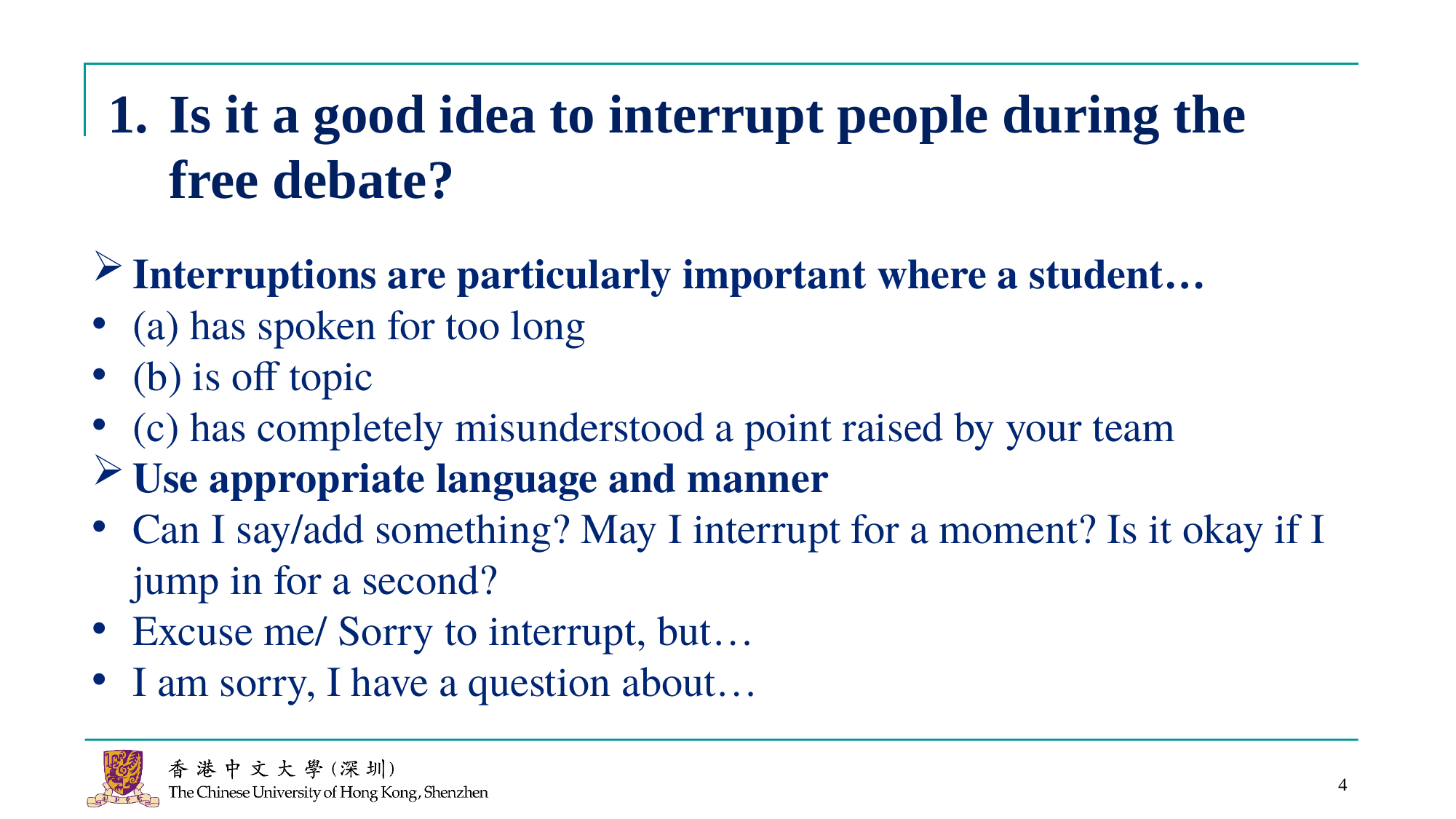

# Is it a good idea to interrupt people during the free debate?
Interruptions are particularly important where a student…
(a) has spoken for too long
(b) is off topic
(c) has completely misunderstood a point raised by your team
Use appropriate language and manner
Can I say/add something? May I interrupt for a moment? Is it okay if I jump in for a second?
Excuse me/ Sorry to interrupt, but…
I am sorry, I have a question about…

4